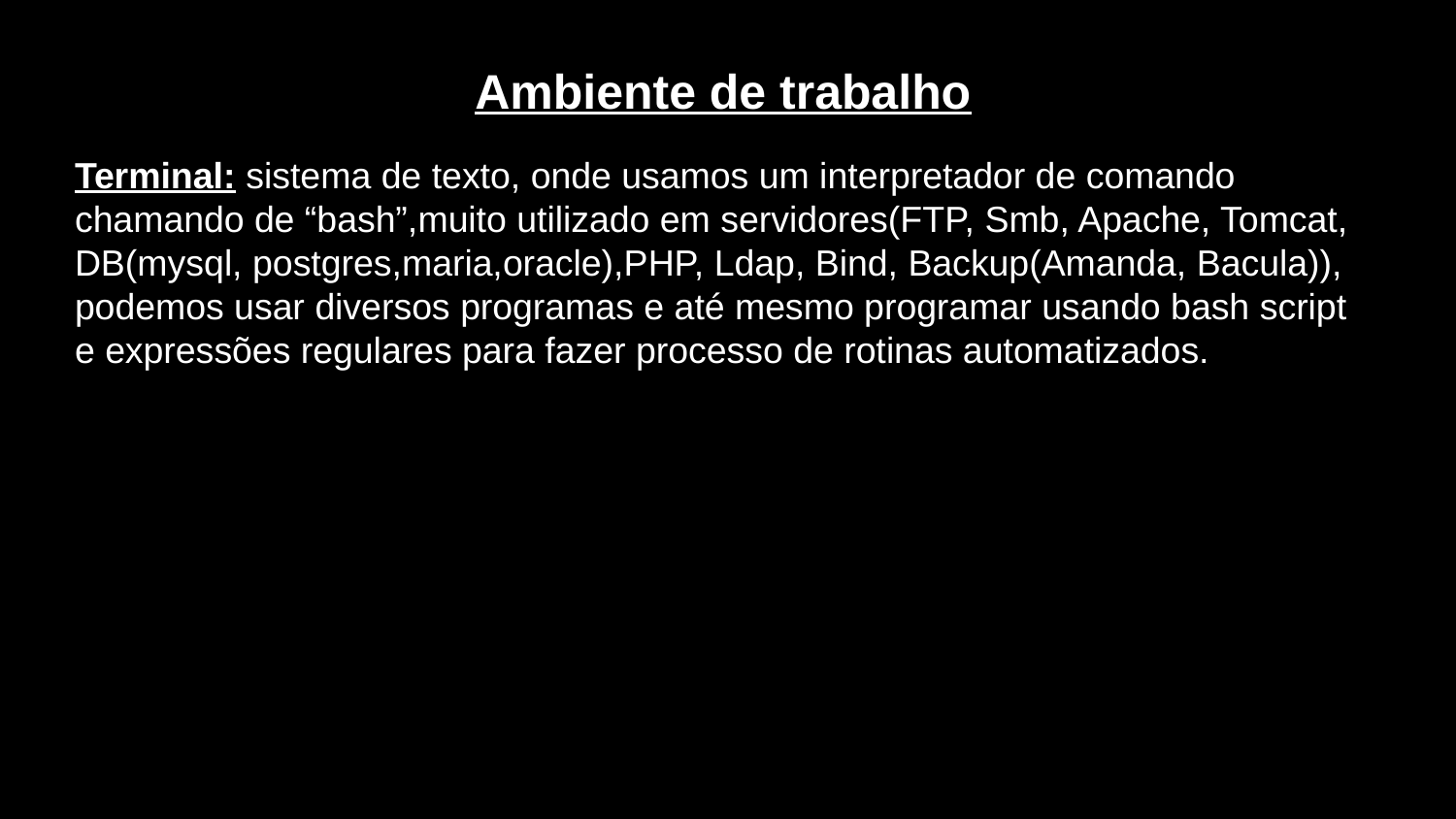

Ambiente de trabalho

Terminal: sistema de texto, onde usamos um interpretador de comando chamando de “bash”,muito utilizado em servidores(FTP, Smb, Apache, Tomcat, DB(mysql, postgres,maria,oracle),PHP, Ldap, Bind, Backup(Amanda, Bacula)), podemos usar diversos programas e até mesmo programar usando bash script e expressões regulares para fazer processo de rotinas automatizados.